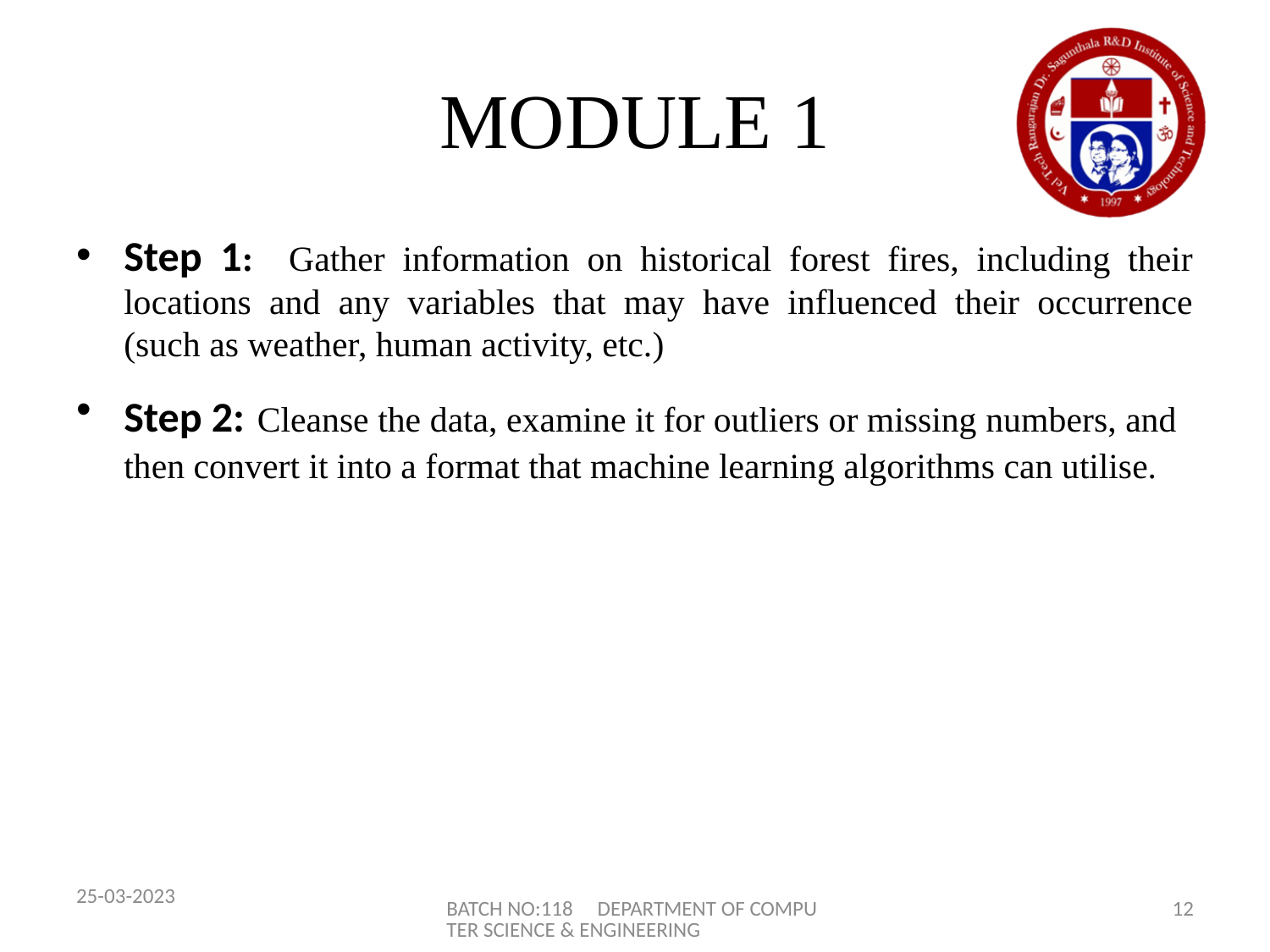

# MODULE 1
Step 1:  Gather information on historical forest fires, including their locations and any variables that may have influenced their occurrence (such as weather, human activity, etc.)
Step 2: Cleanse the data, examine it for outliers or missing numbers, and then convert it into a format that machine learning algorithms can utilise.
25-03-2023

BATCH NO:118     DEPARTMENT OF COMPUTER SCIENCE & ENGINEERING
12